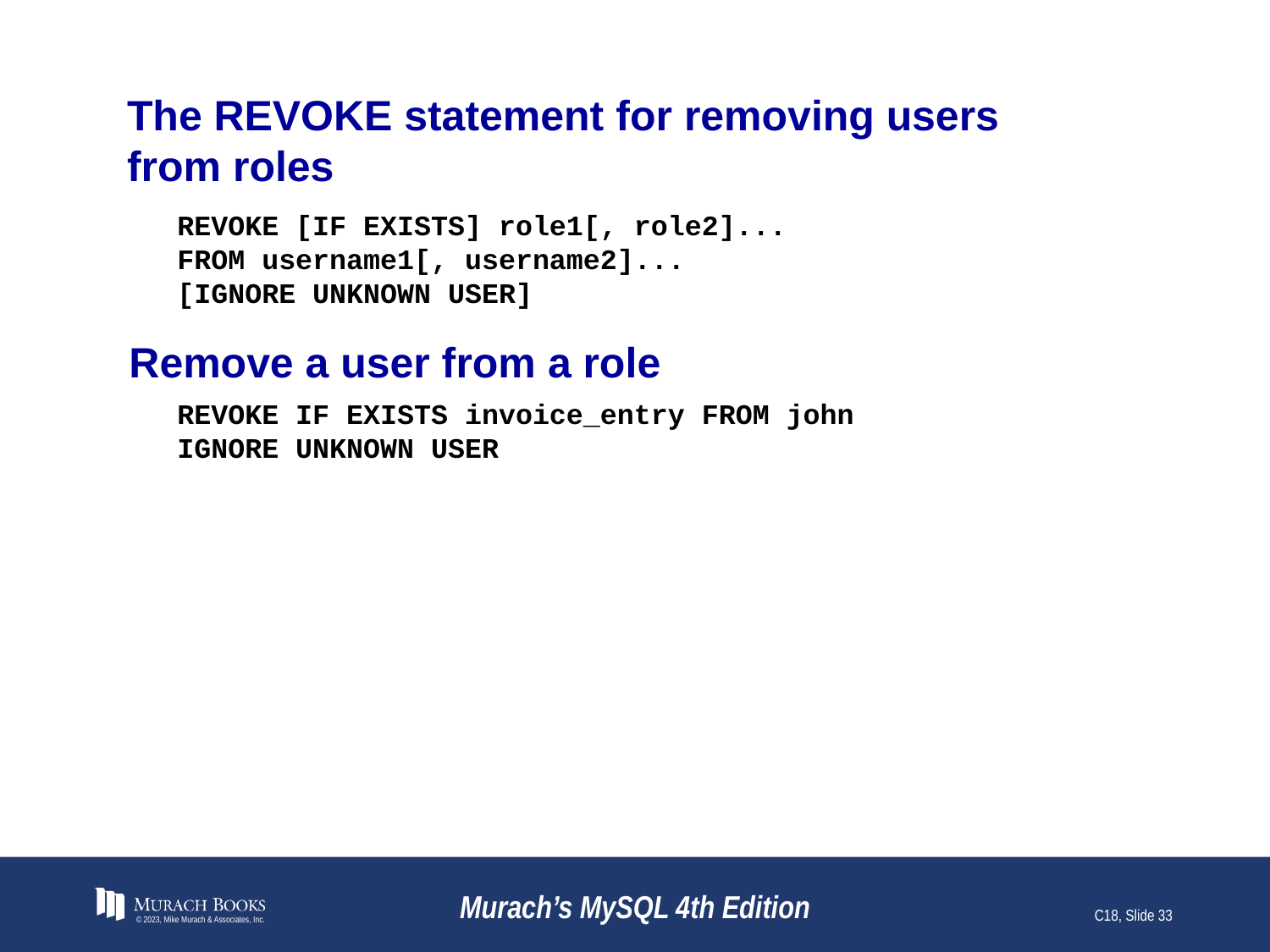

# The REVOKE statement for removing users from roles
REVOKE [IF EXISTS] role1[, role2]...
FROM username1[, username2]...
[IGNORE UNKNOWN USER]
Remove a user from a role
REVOKE IF EXISTS invoice_entry FROM john
IGNORE UNKNOWN USER

© 2023, Mike Murach & Associates, Inc.
Murach’s MySQL 4th Edition

C18, Slide 33